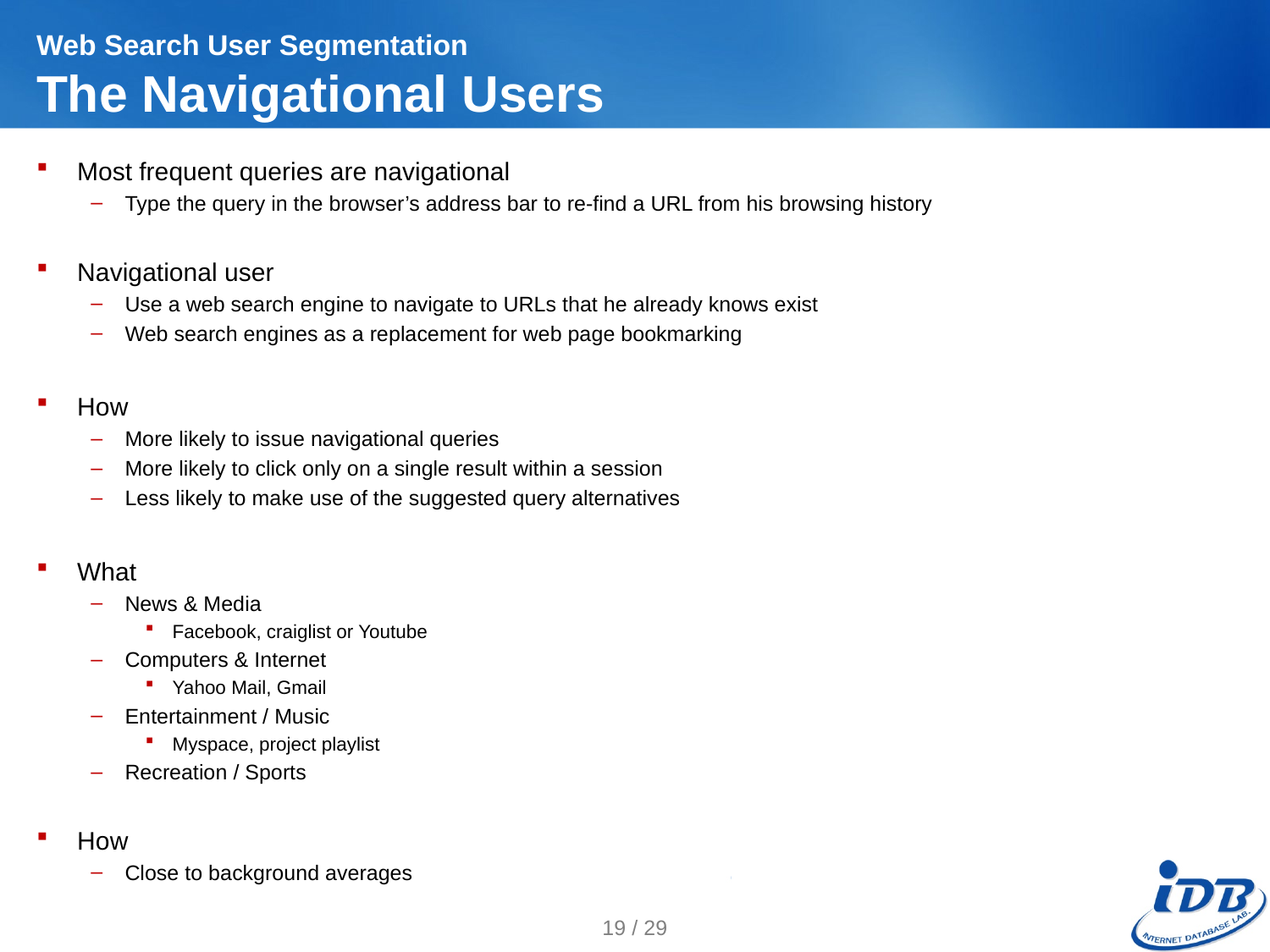

# Web Search User Segmentation The Navigational Users
Most frequent queries are navigational
Type the query in the browser’s address bar to re-find a URL from his browsing history

Navigational user
Use a web search engine to navigate to URLs that he already knows exist
Web search engines as a replacement for web page bookmarking

How
More likely to issue navigational queries
More likely to click only on a single result within a session
Less likely to make use of the suggested query alternatives

What
News & Media
Facebook, craiglist or Youtube
Computers & Internet
Yahoo Mail, Gmail
Entertainment / Music
Myspace, project playlist
Recreation / Sports

How
Close to background averages
19 / 29